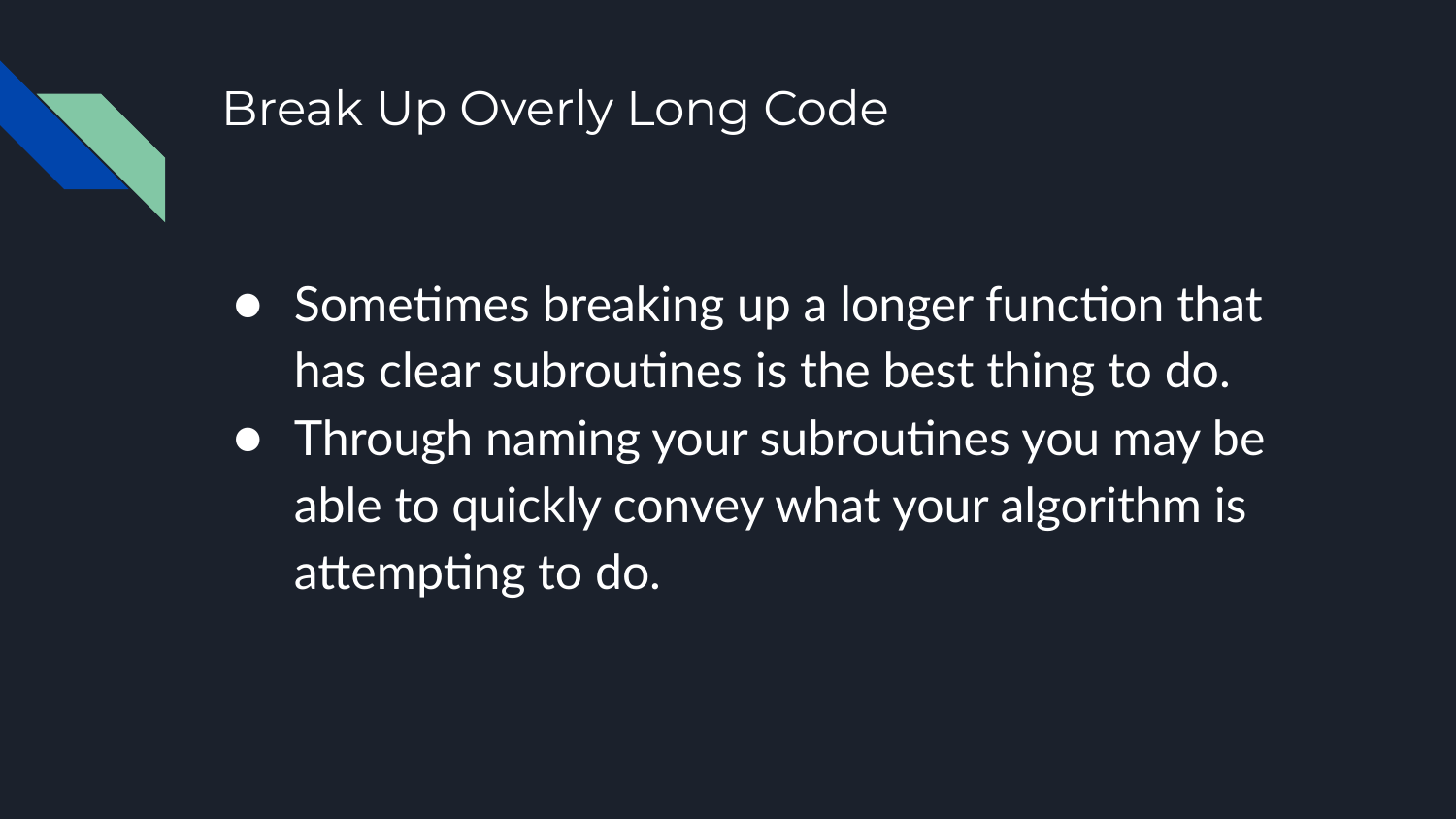

# Break Up Overly Long Code
Sometimes breaking up a longer function that has clear subroutines is the best thing to do.
Through naming your subroutines you may be able to quickly convey what your algorithm is attempting to do.